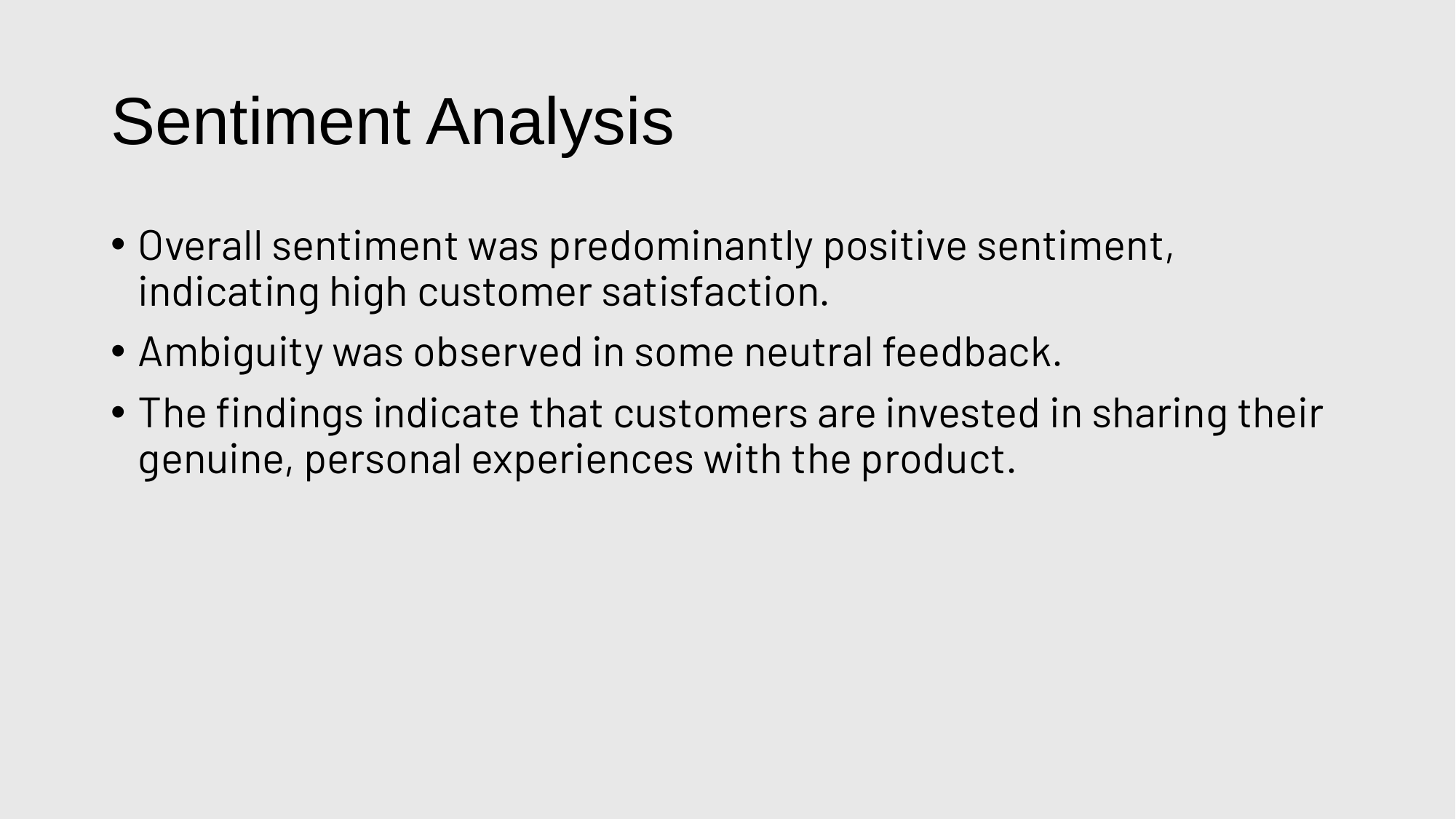

# Sentiment Analysis
Overall sentiment was predominantly positive sentiment, indicating high customer satisfaction.
Ambiguity was observed in some neutral feedback.
The findings indicate that customers are invested in sharing their genuine, personal experiences with the product.